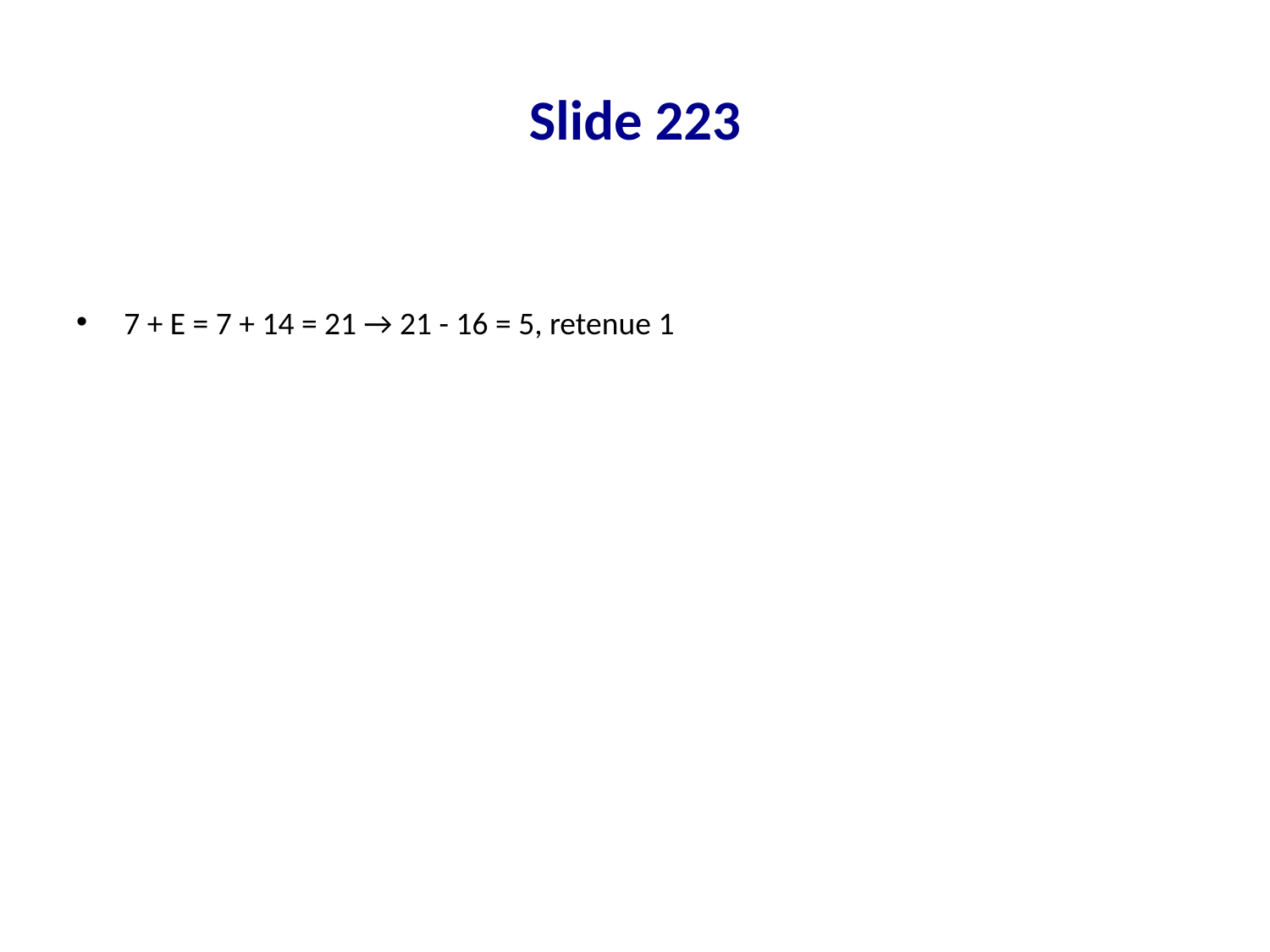

# Slide 223

7 + E = 7 + 14 = 21 → 21 - 16 = 5, retenue 1